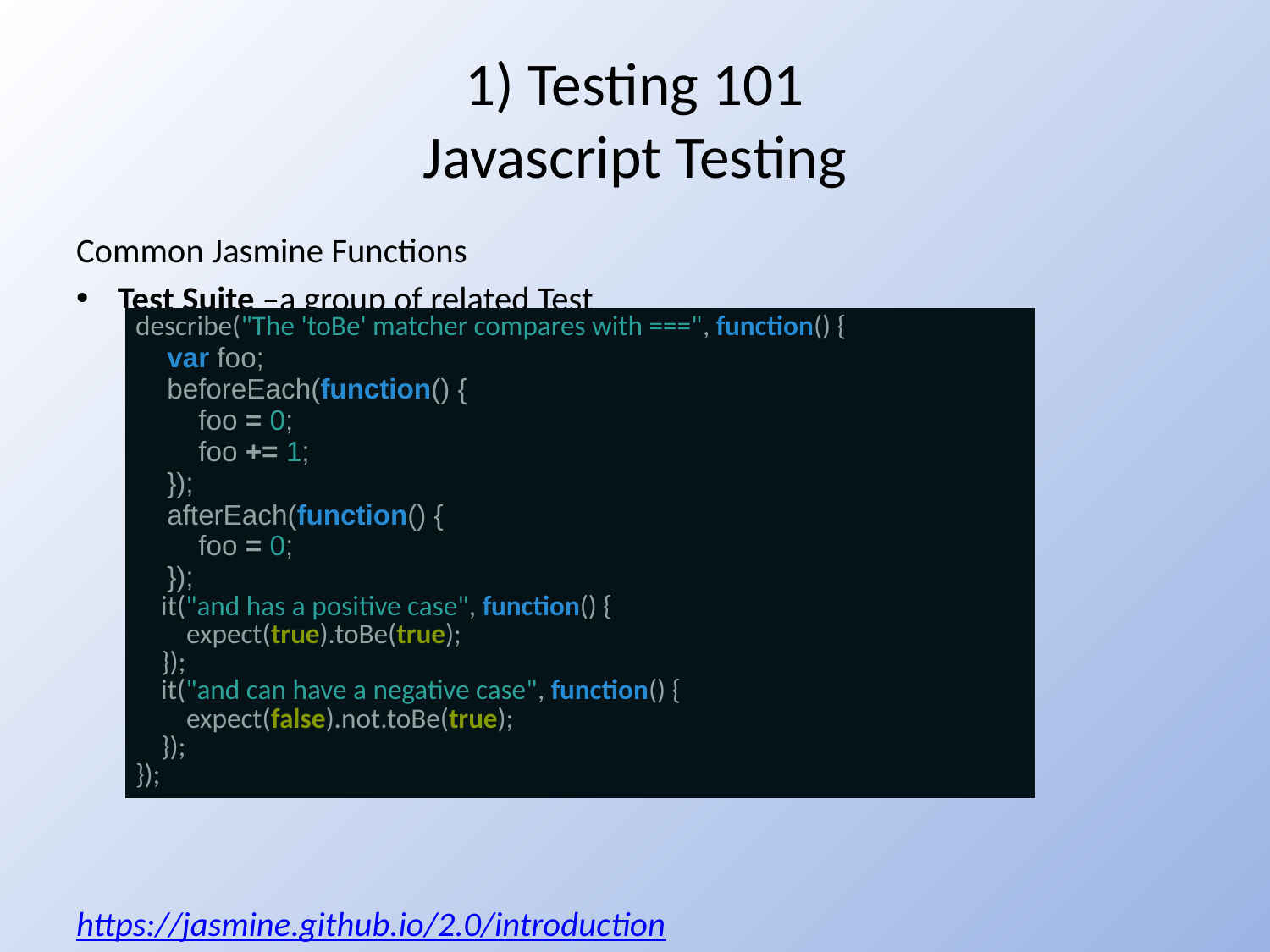

# 1) Testing 101 Javascript Testing
Common Jasmine Functions
Test Suite –a group of related Test

https://jasmine.github.io/2.0/introduction
|  |
| --- |
| describe("The 'toBe' matcher compares with ===", function() { var foo; beforeEach(function() { foo = 0; foo += 1; }); afterEach(function() { foo = 0; }); it("and has a positive case", function() { expect(true).toBe(true); }); it("and can have a negative case", function() { expect(false).not.toBe(true); }); }); |